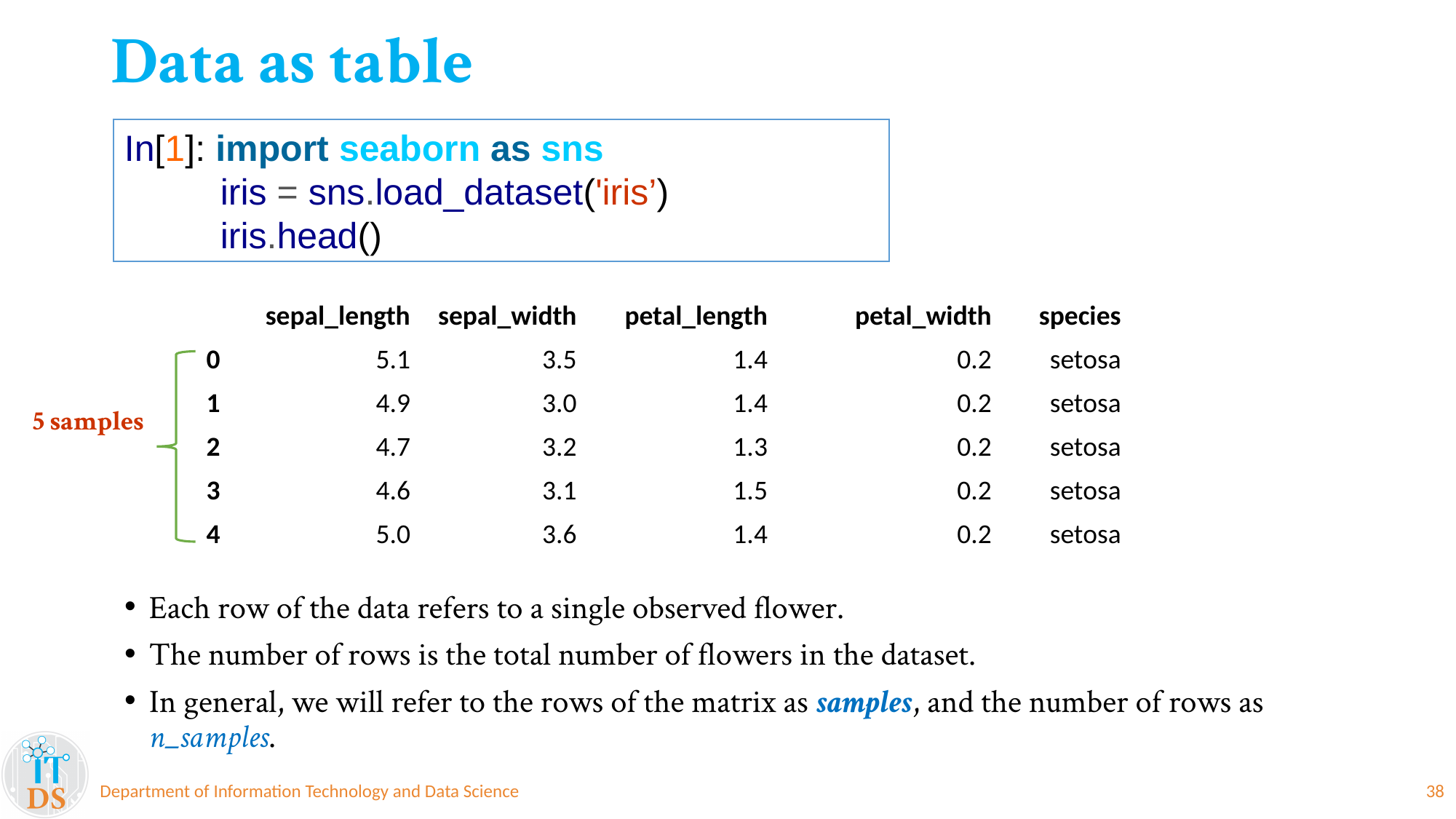

# Data as table
In[1]: import seaborn as sns
iris = sns.load_dataset('iris’)
iris.head()
|  | sepal\_length | sepal\_width | petal\_length | petal\_width | species |
| --- | --- | --- | --- | --- | --- |
| 0 | 5.1 | 3.5 | 1.4 | 0.2 | setosa |
| 1 | 4.9 | 3.0 | 1.4 | 0.2 | setosa |
| 2 | 4.7 | 3.2 | 1.3 | 0.2 | setosa |
| 3 | 4.6 | 3.1 | 1.5 | 0.2 | setosa |
| 4 | 5.0 | 3.6 | 1.4 | 0.2 | setosa |

5 samples
Each row of the data refers to a single observed flower.
The number of rows is the total number of flowers in the dataset.
In general, we will refer to the rows of the matrix as samples, and the number of rows as n_samples.
Department of Information Technology and Data Science
38